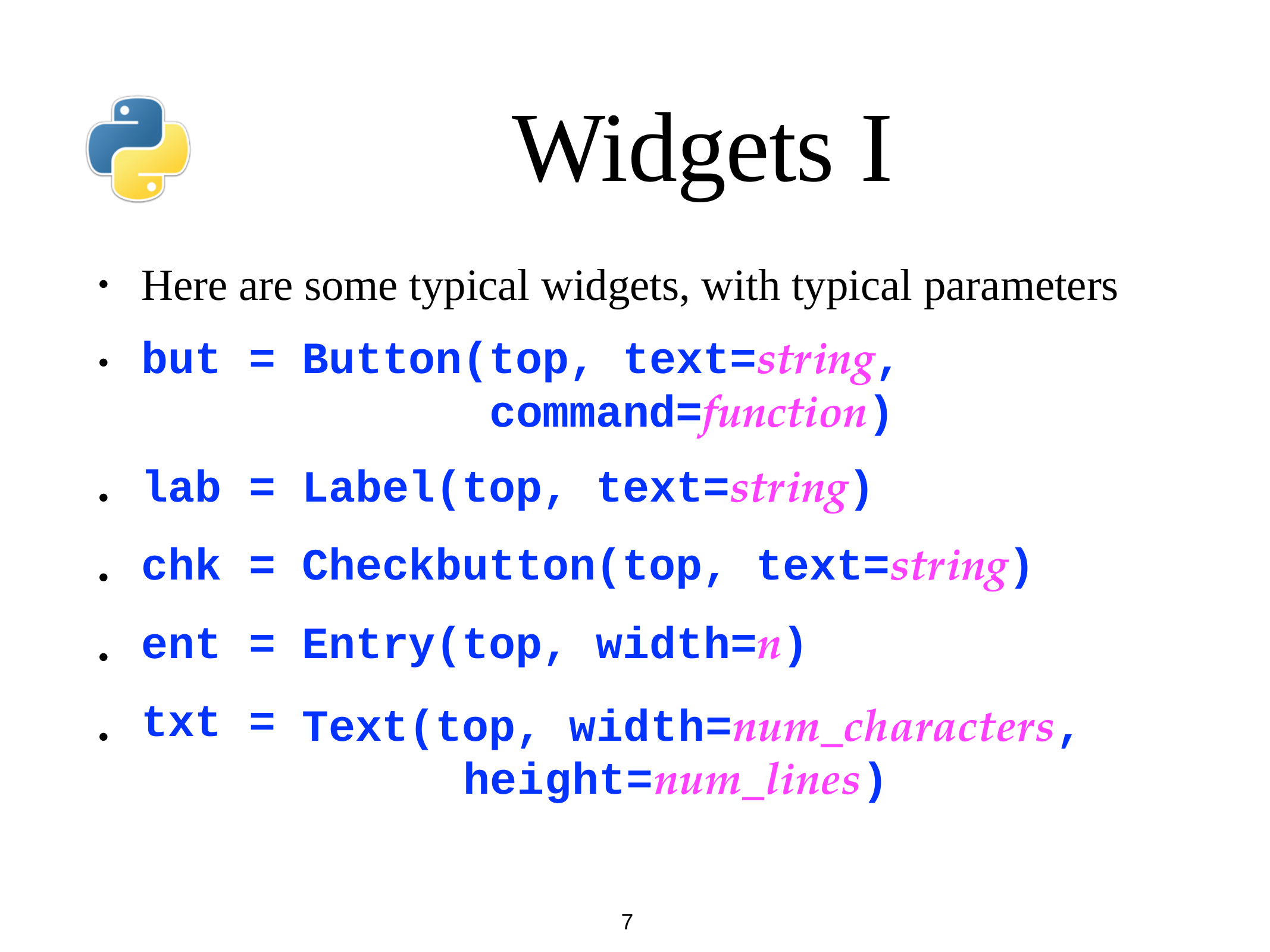

# Widgets I
Here are some typical widgets, with typical parameters
•
| but | = | Button(top, text=string, command=function) |
| --- | --- | --- |
| lab | = | Label(top, text=string) |
| chk | = | Checkbutton(top, text=string) |
| ent | = | Entry(top, width=n) |
| txt | = | Text(top, width=num\_characters, height=num\_lines) |
•

•

•

•

•
7